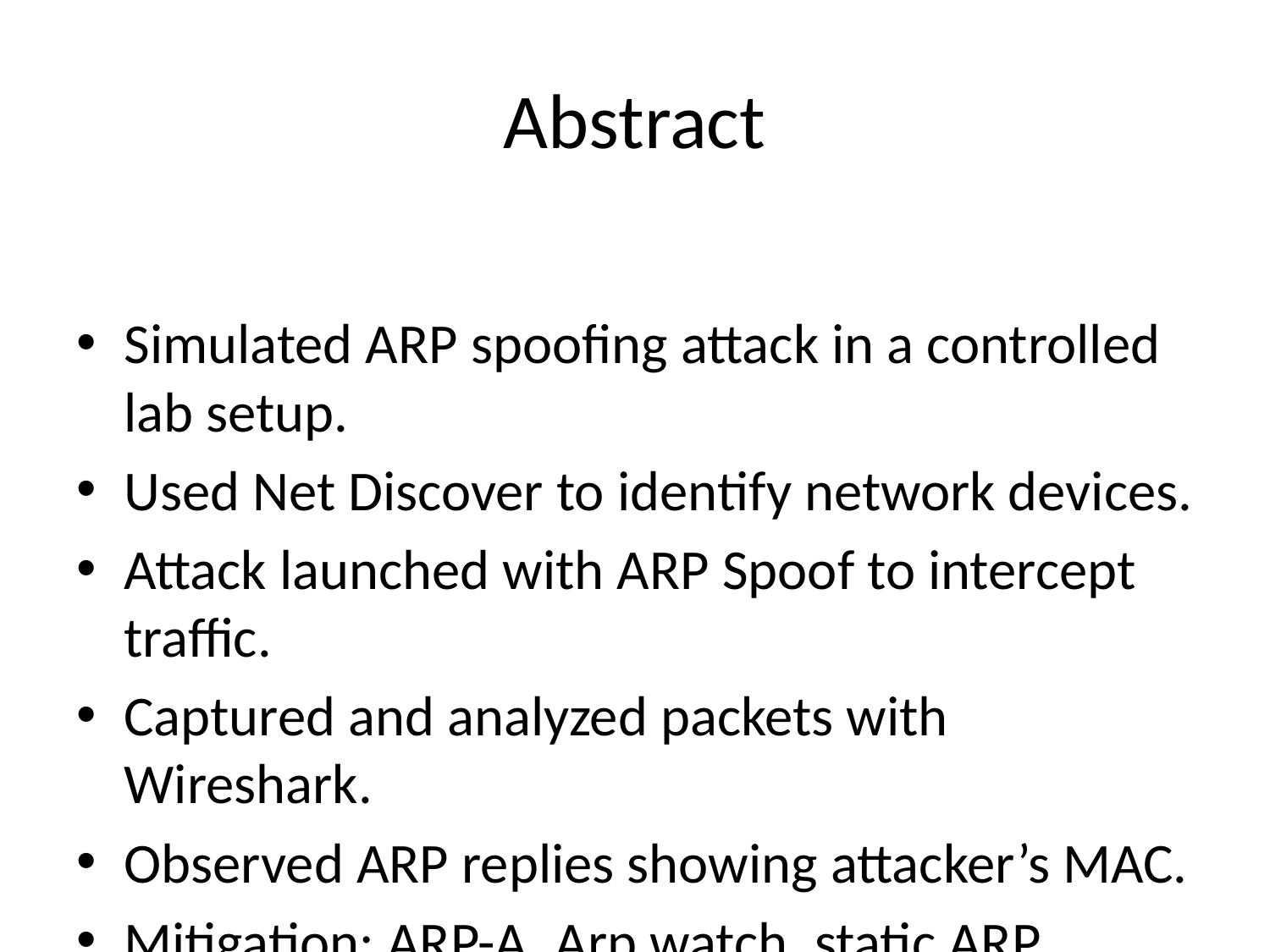

# Abstract

Simulated ARP spoofing attack in a controlled lab setup.
Used Net Discover to identify network devices.
Attack launched with ARP Spoof to intercept traffic.
Captured and analyzed packets with Wireshark.
Observed ARP replies showing attacker’s MAC.
Mitigation: ARP-A, Arp watch, static ARP, HTTPS, VPN, IDS.